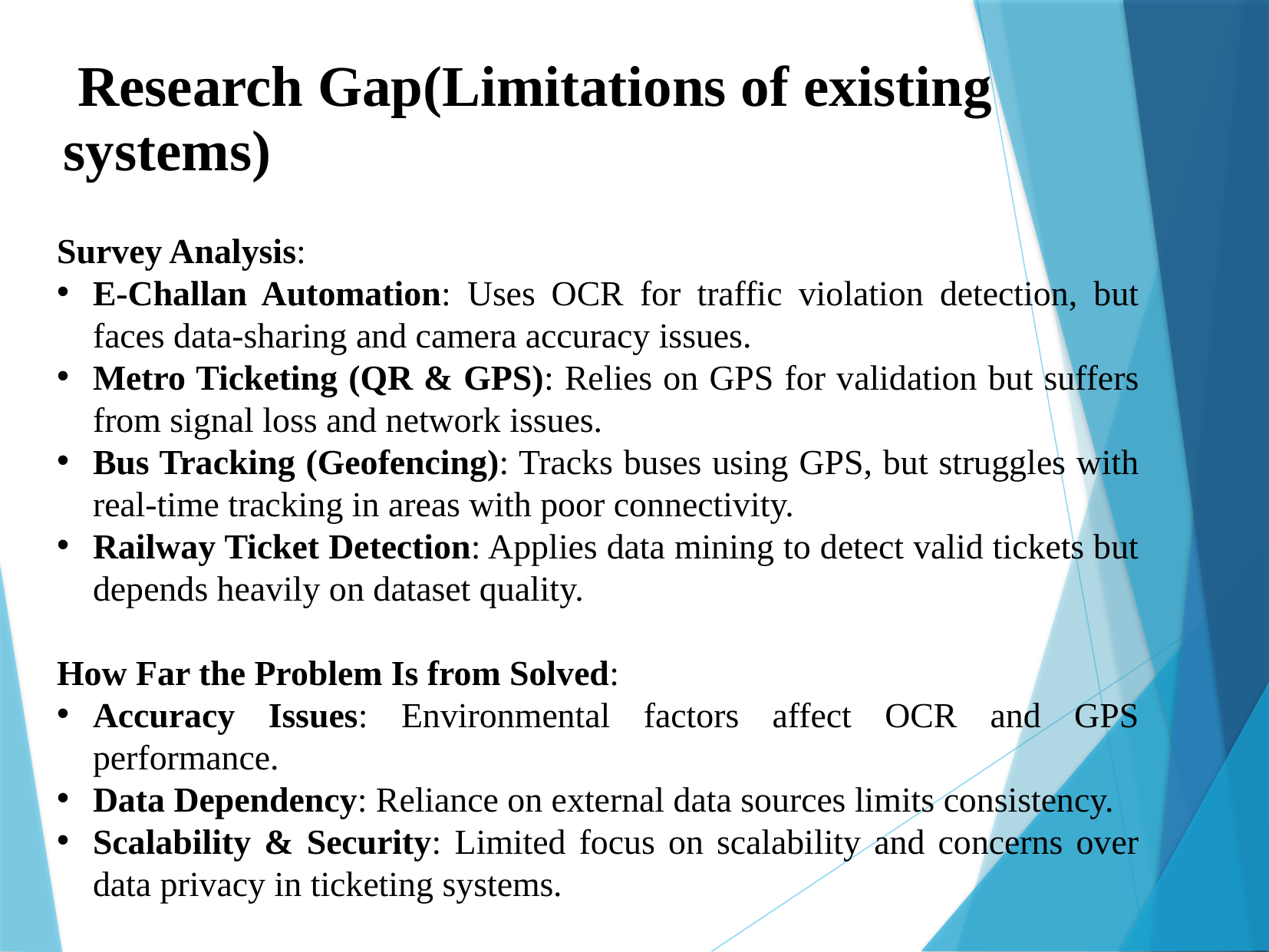

Research Gap(Limitations of existing systems)
Survey Analysis:
E-Challan Automation: Uses OCR for traffic violation detection, but faces data-sharing and camera accuracy issues.
Metro Ticketing (QR & GPS): Relies on GPS for validation but suffers from signal loss and network issues.
Bus Tracking (Geofencing): Tracks buses using GPS, but struggles with real-time tracking in areas with poor connectivity.
Railway Ticket Detection: Applies data mining to detect valid tickets but depends heavily on dataset quality.

How Far the Problem Is from Solved:
Accuracy Issues: Environmental factors affect OCR and GPS performance.
Data Dependency: Reliance on external data sources limits consistency.
Scalability & Security: Limited focus on scalability and concerns over data privacy in ticketing systems.